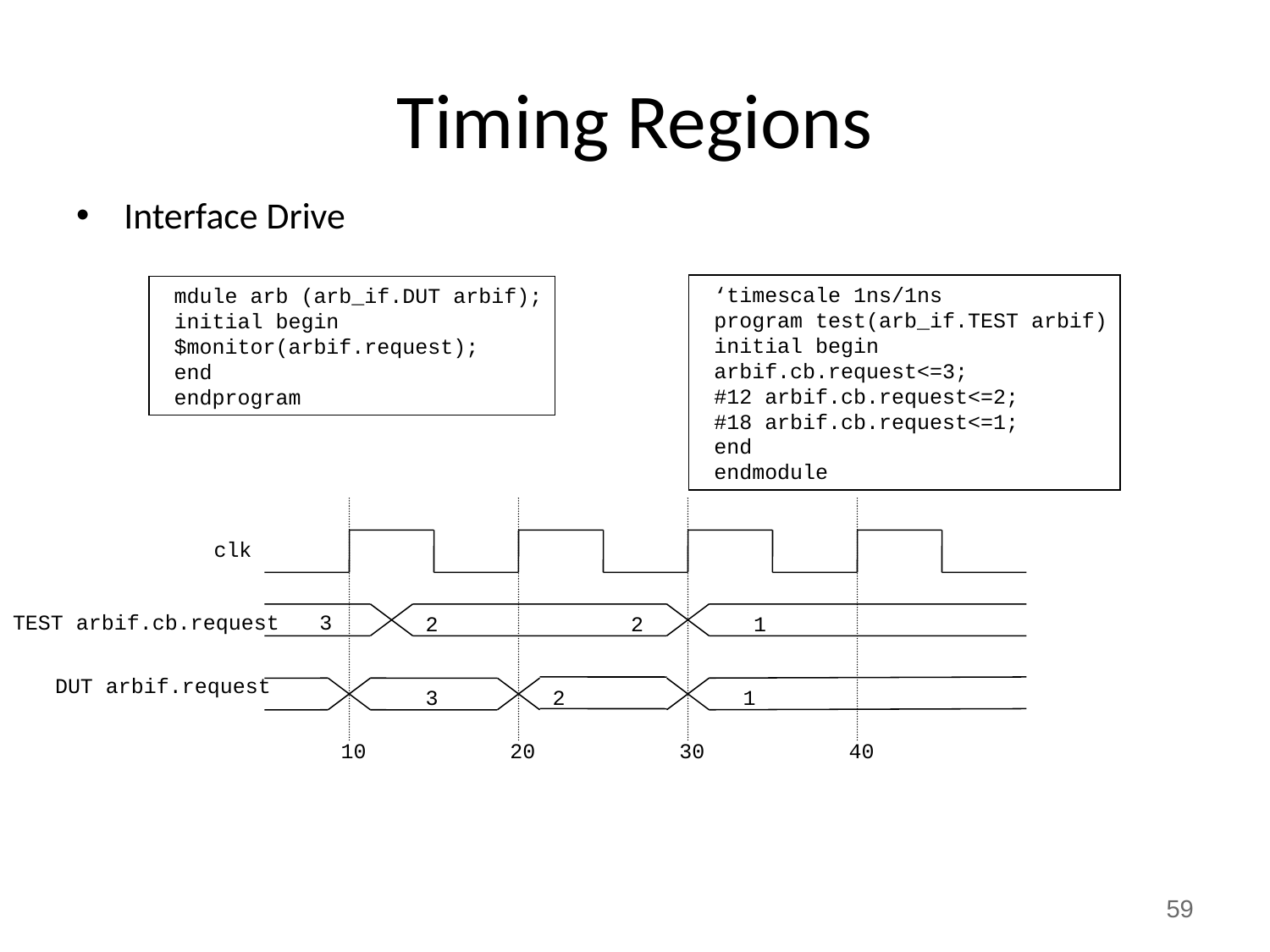

# Timing Regions
Interface Drive

 ‘timescale 1ns/1ns
 program test(arb_if.TEST arbif)
 initial begin
 arbif.cb.request<=3;
 #12 arbif.cb.request<=2;
 #18 arbif.cb.request<=1;
 end
 endmodule
 mdule arb (arb_if.DUT arbif);
 initial begin
 $monitor(arbif.request);
 end
 endprogram
Input is sampled just before the clock edge

clk

TEST arbif.cb.request
3

2
2

1

DUT arbif.request

3

2

1

10
20
30
40
59